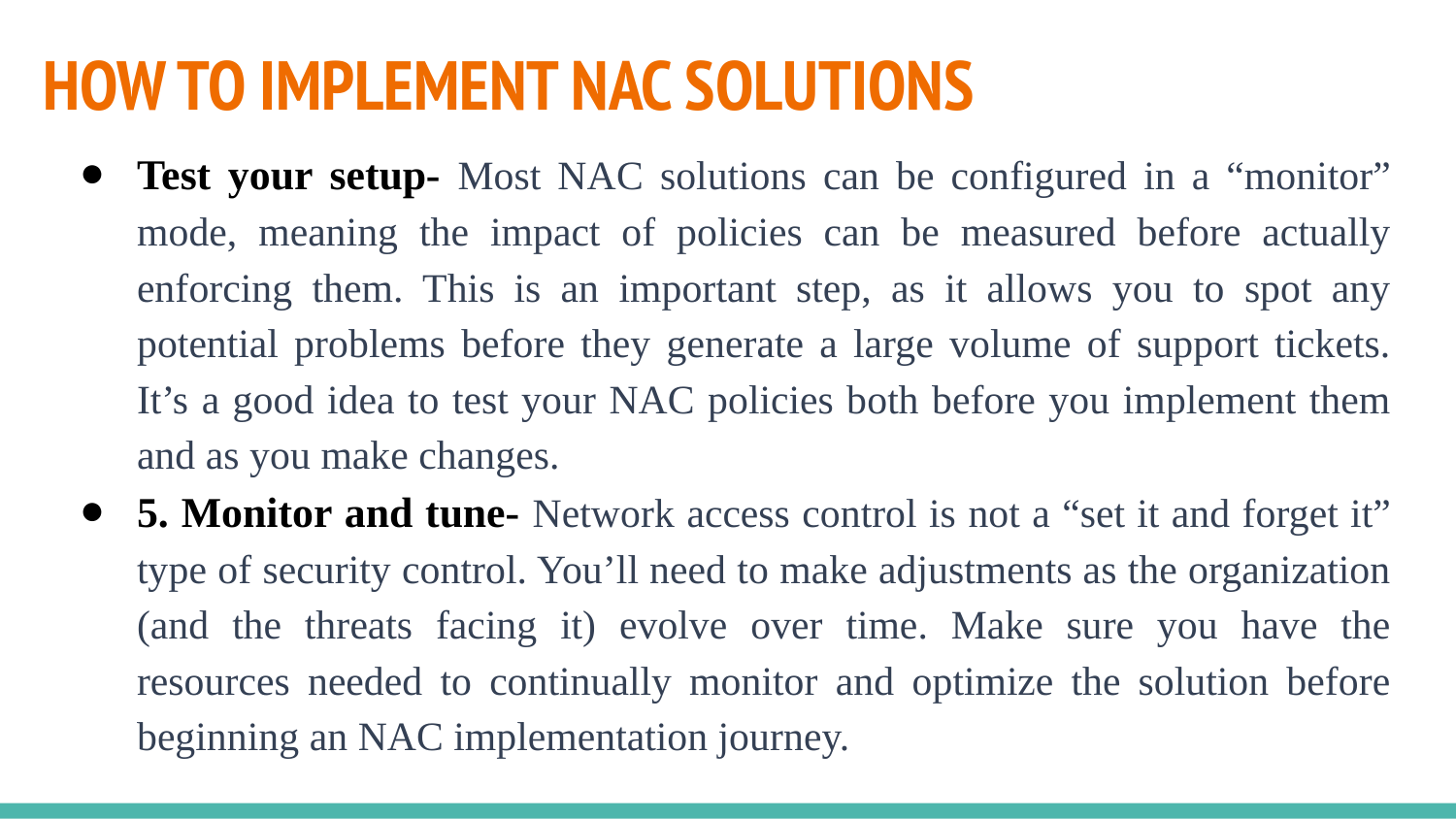

# HOW TO IMPLEMENT NAC SOLUTIONS
Test your setup- Most NAC solutions can be configured in a “monitor” mode, meaning the impact of policies can be measured before actually enforcing them. This is an important step, as it allows you to spot any potential problems before they generate a large volume of support tickets. It’s a good idea to test your NAC policies both before you implement them and as you make changes.
5. Monitor and tune- Network access control is not a “set it and forget it” type of security control. You’ll need to make adjustments as the organization (and the threats facing it) evolve over time. Make sure you have the resources needed to continually monitor and optimize the solution before beginning an NAC implementation journey.